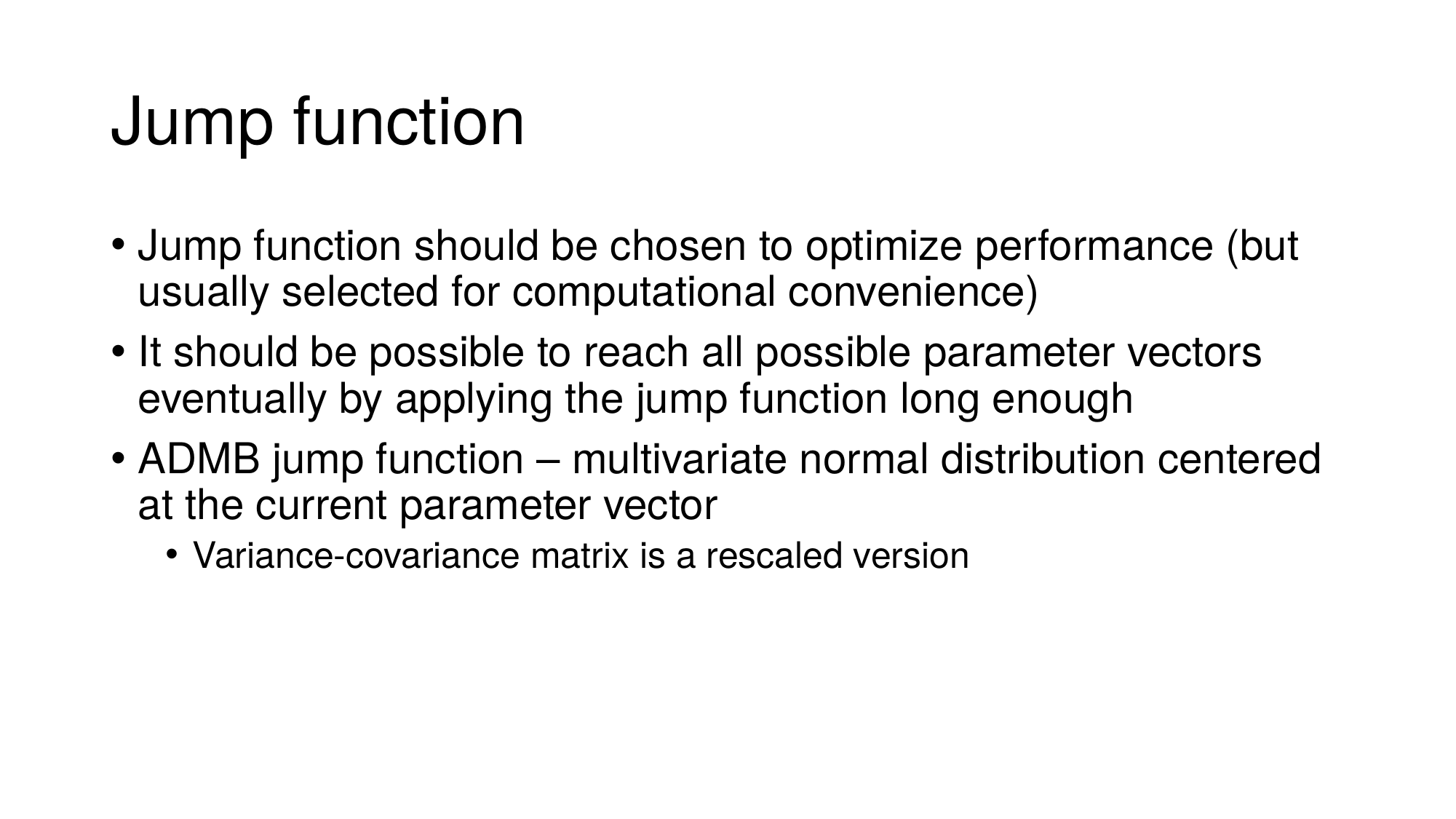

# Jump function
Jump function should be chosen to optimize performance (but usually selected for computational convenience)
It should be possible to reach all possible parameter vectors eventually by applying the jump function long enough
ADMB jump function – multivariate normal distribution centered at the current parameter vector
Variance-covariance matrix is a rescaled version